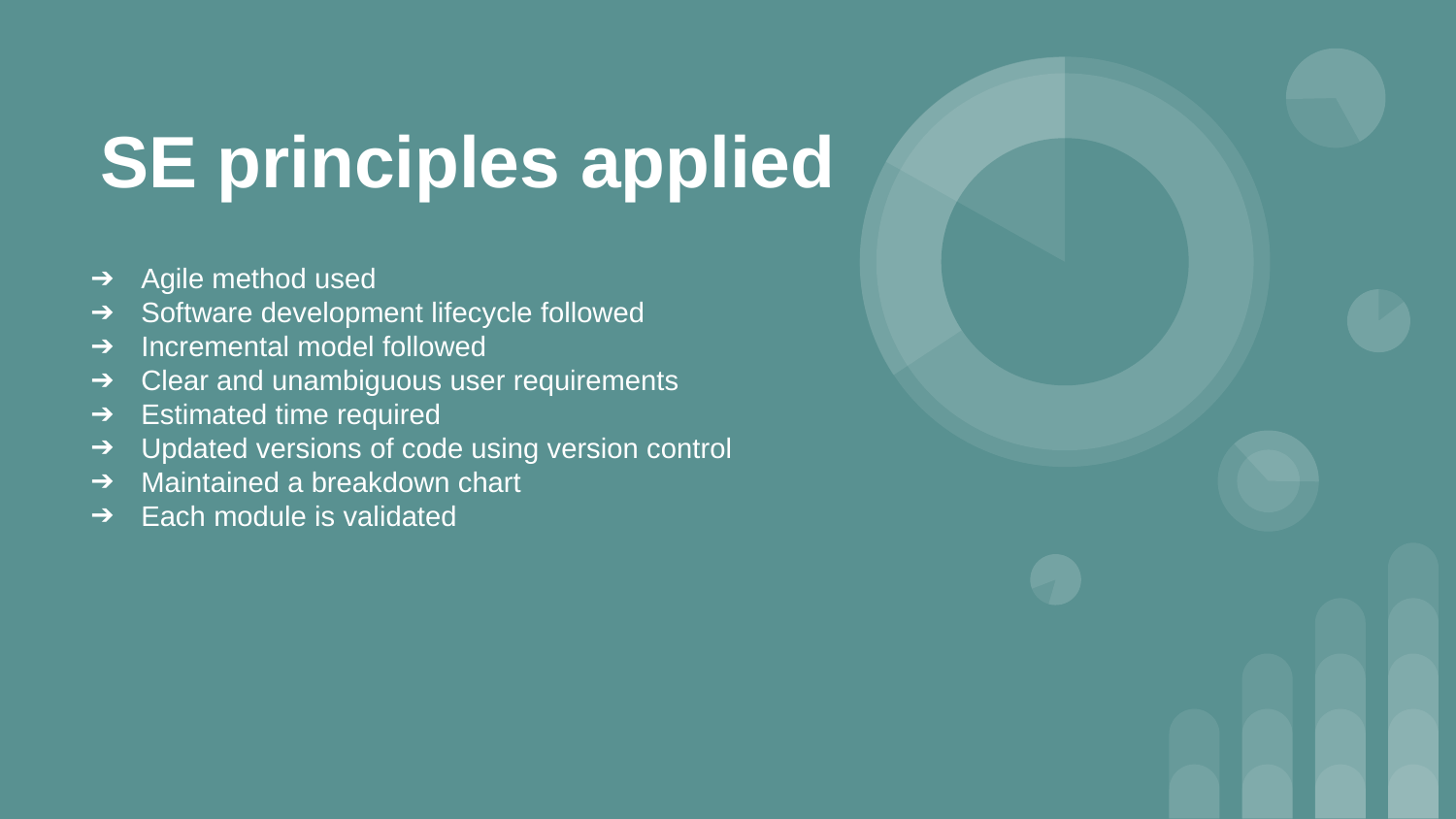

# SE principles applied
Agile method used
Software development lifecycle followed
Incremental model followed
Clear and unambiguous user requirements
Estimated time required
Updated versions of code using version control
Maintained a breakdown chart
Each module is validated